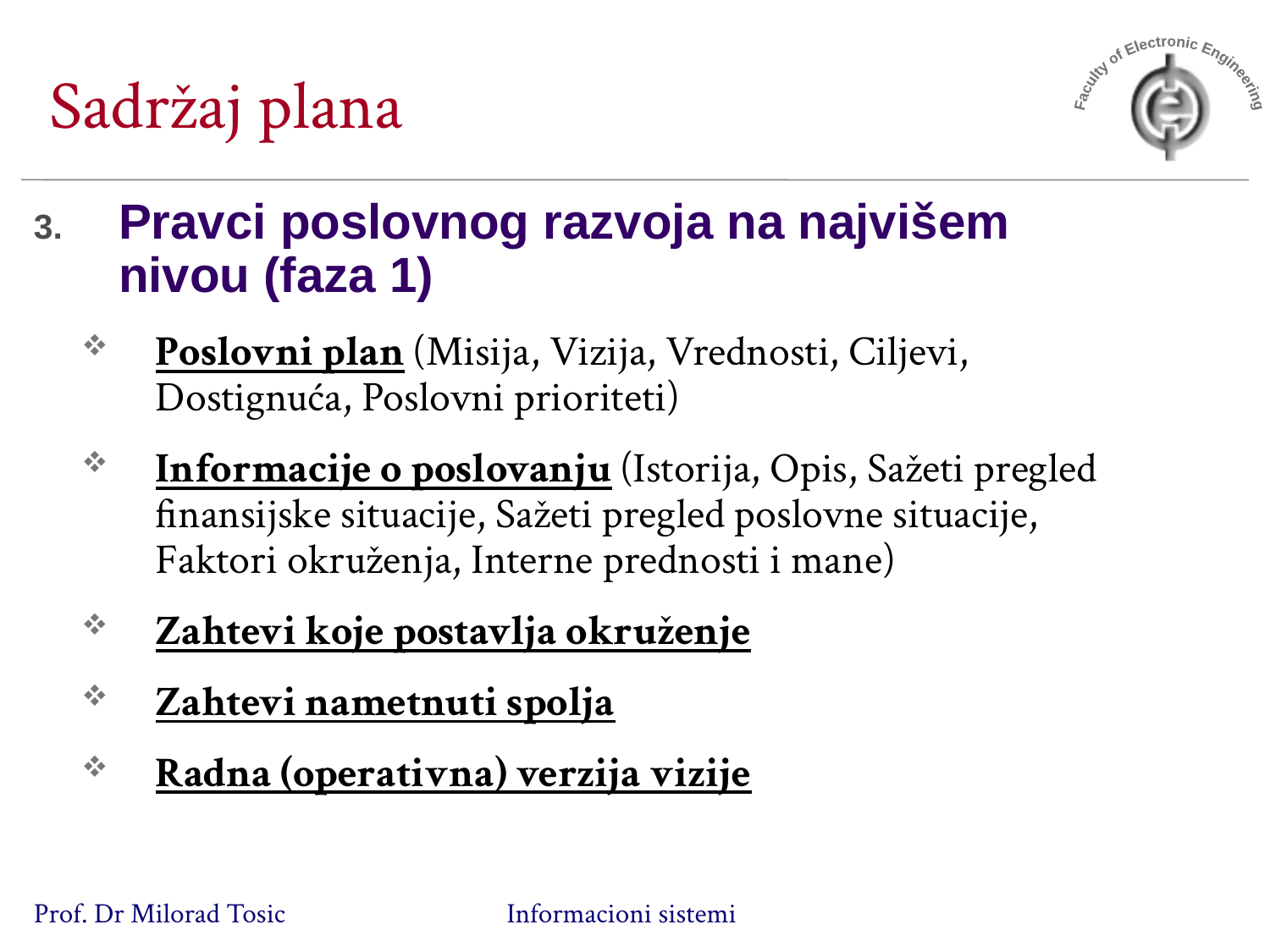

# Sadržaj plana
Pravci poslovnog razvoja na najvišem nivou (faza 1)
Poslovni plan (Misija, Vizija, Vrednosti, Ciljevi, Dostignuća, Poslovni prioriteti)
Informacije o poslovanju (Istorija, Opis, Sažeti pregled finansijske situacije, Sažeti pregled poslovne situacije, Faktori okruženja, Interne prednosti i mane)
Zahtevi koje postavlja okruženje
Zahtevi nametnuti spolja
Radna (operativna) verzija vizije
Prof. Dr Milorad Tosic                                   Informacioni sistemi